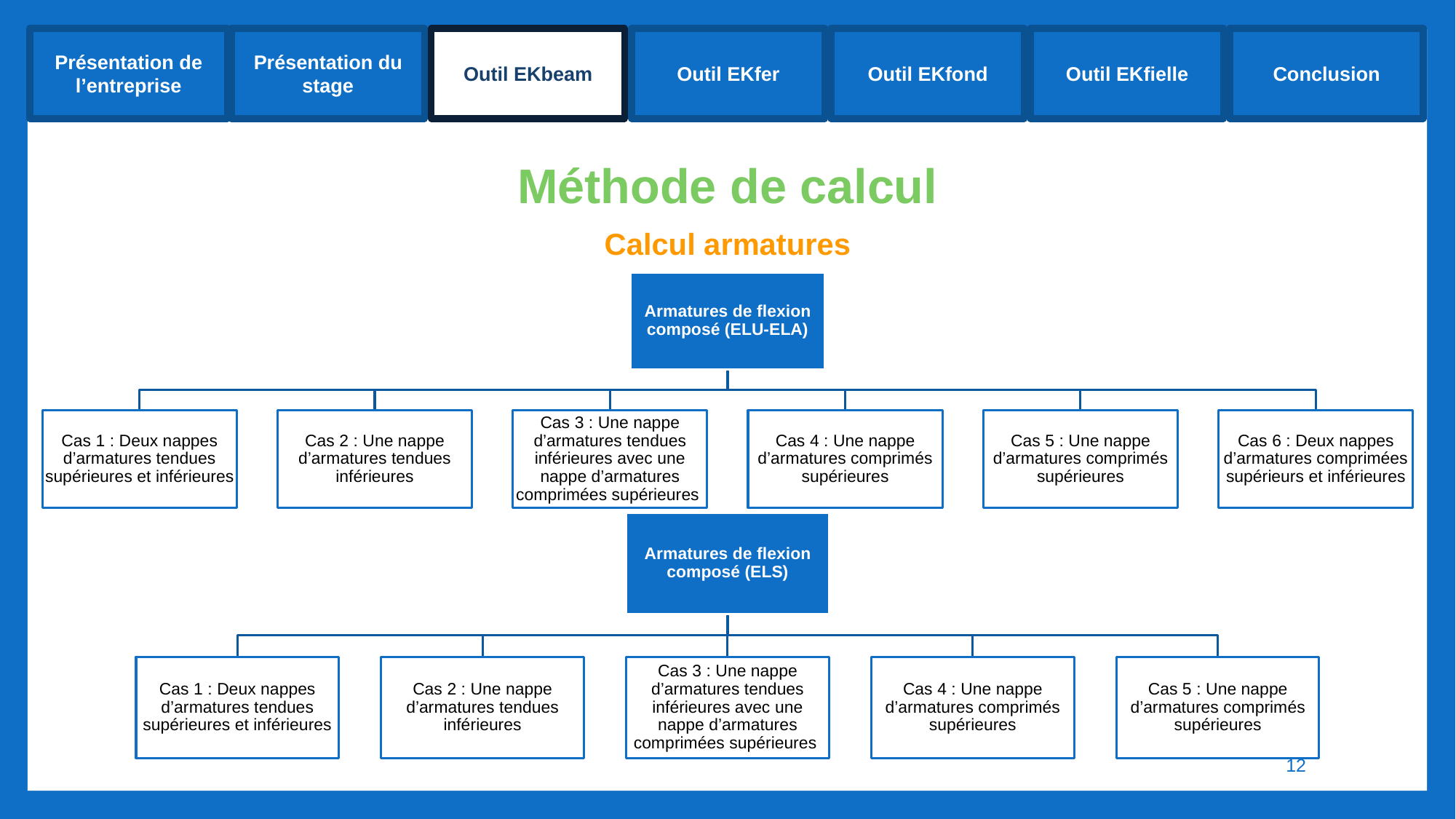

Présentation de l’entreprise
Présentation du stage
Outil EKbeam
Outil EKfer
Outil EKfond
Outil EKfielle
Conclusion
Méthode de calcul
Calcul armatures
Armatures de flexion composé (ELU-ELA)
Cas 1 : Deux nappes d’armatures tendues supérieures et inférieures
Cas 2 : Une nappe d’armatures tendues inférieures
Cas 3 : Une nappe d’armatures tendues inférieures avec une nappe d’armatures comprimées supérieures
Cas 4 : Une nappe d’armatures comprimés supérieures
Cas 5 : Une nappe d’armatures comprimés supérieures
Cas 6 : Deux nappes d’armatures comprimées supérieurs et inférieures
Armatures de flexion composé (ELS)
Cas 1 : Deux nappes d’armatures tendues supérieures et inférieures
Cas 2 : Une nappe d’armatures tendues inférieures
Cas 3 : Une nappe d’armatures tendues inférieures avec une nappe d’armatures comprimées supérieures
Cas 4 : Une nappe d’armatures comprimés supérieures
Cas 5 : Une nappe d’armatures comprimés supérieures
12